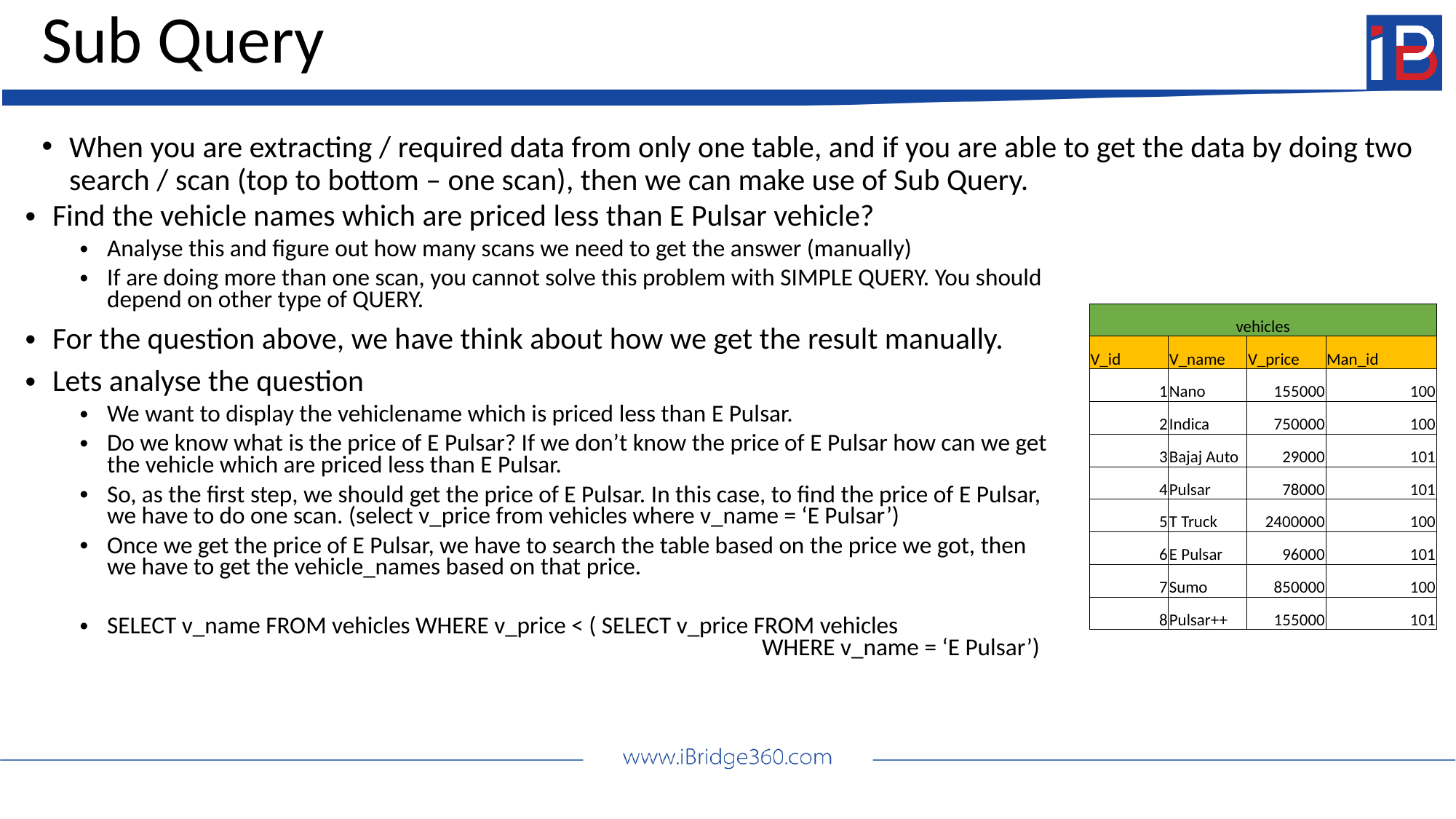

# Sub Query
When you are extracting / required data from only one table, and if you are able to get the data by doing two search / scan (top to bottom – one scan), then we can make use of Sub Query.

Find the vehicle names which are priced less than E Pulsar vehicle?
Analyse this and figure out how many scans we need to get the answer (manually)
If are doing more than one scan, you cannot solve this problem with SIMPLE QUERY. You should depend on other type of QUERY.
For the question above, we have think about how we get the result manually.
Lets analyse the question
We want to display the vehiclename which is priced less than E Pulsar.
Do we know what is the price of E Pulsar? If we don’t know the price of E Pulsar how can we get the vehicle which are priced less than E Pulsar.
So, as the first step, we should get the price of E Pulsar. In this case, to find the price of E Pulsar, we have to do one scan. (select v_price from vehicles where v_name = ‘E Pulsar’)
Once we get the price of E Pulsar, we have to search the table based on the price we got, then we have to get the vehicle_names based on that price.

SELECT v_name FROM vehicles WHERE v_price < ( SELECT v_price FROM vehicles
						WHERE v_name = ‘E Pulsar’)
| vehicles |  |  |  |
| --- | --- | --- | --- |
| V\_id | V\_name | V\_price | Man\_id |
| 1 | Nano | 155000 | 100 |
| 2 | Indica | 750000 | 100 |
| 3 | Bajaj Auto | 29000 | 101 |
| 4 | Pulsar | 78000 | 101 |
| 5 | T Truck | 2400000 | 100 |
| 6 | E Pulsar | 96000 | 101 |
| 7 | Sumo | 850000 | 100 |
| 8 | Pulsar++ | 155000 | 101 |